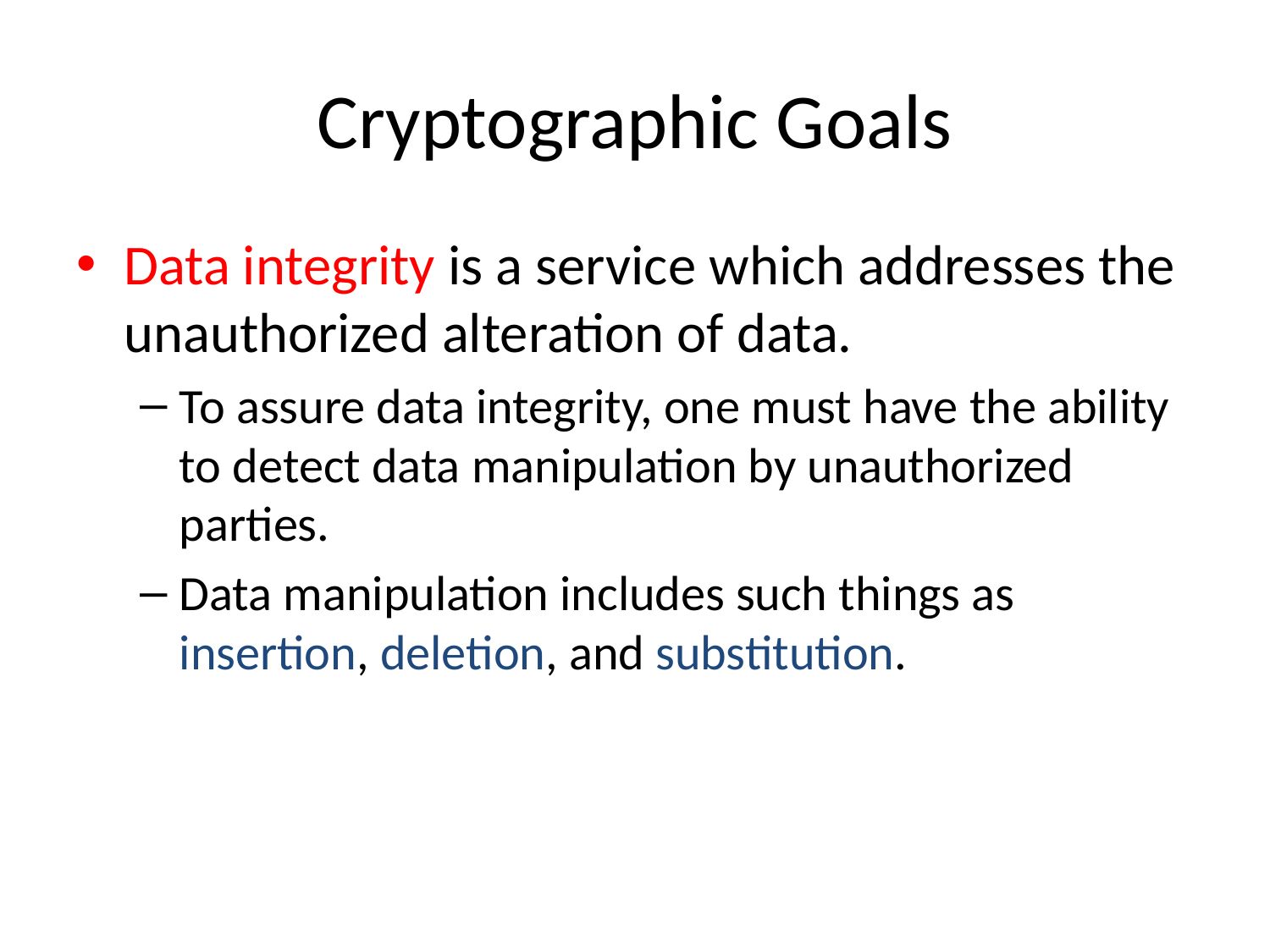

# Cryptographic Goals
Data integrity is a service which addresses the unauthorized alteration of data.
To assure data integrity, one must have the ability to detect data manipulation by unauthorized parties.
Data manipulation includes such things as insertion, deletion, and substitution.